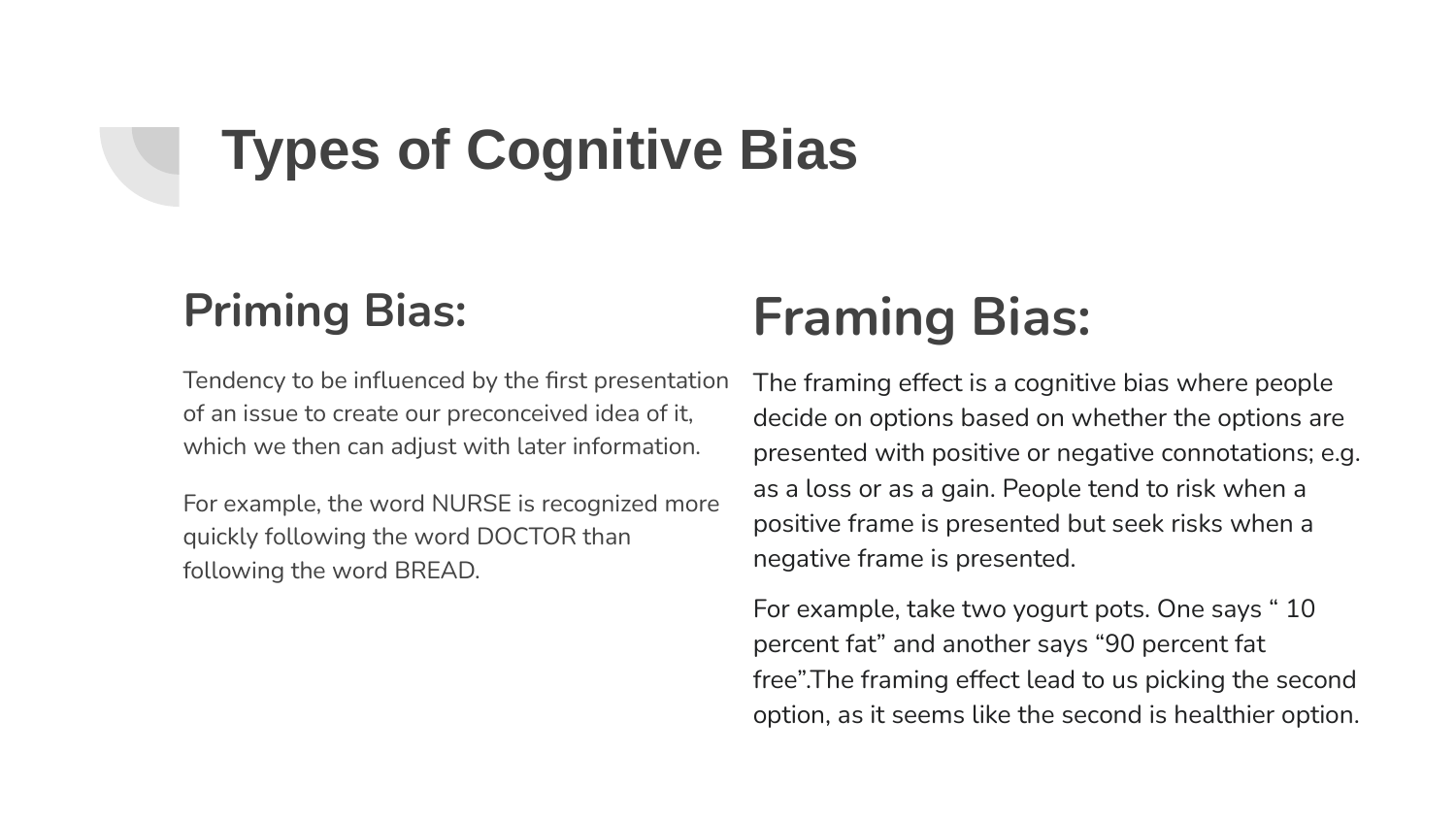

# Types of Cognitive Bias
Priming Bias:
Tendency to be influenced by the first presentation of an issue to create our preconceived idea of it, which we then can adjust with later information.
For example, the word NURSE is recognized more quickly following the word DOCTOR than following the word BREAD.

Framing Bias:
The framing effect is a cognitive bias where people decide on options based on whether the options are presented with positive or negative connotations; e.g. as a loss or as a gain. People tend to risk when a positive frame is presented but seek risks when a negative frame is presented.
For example, take two yogurt pots. One says “ 10 percent fat” and another says “90 percent fat free”.The framing effect lead to us picking the second option, as it seems like the second is healthier option.